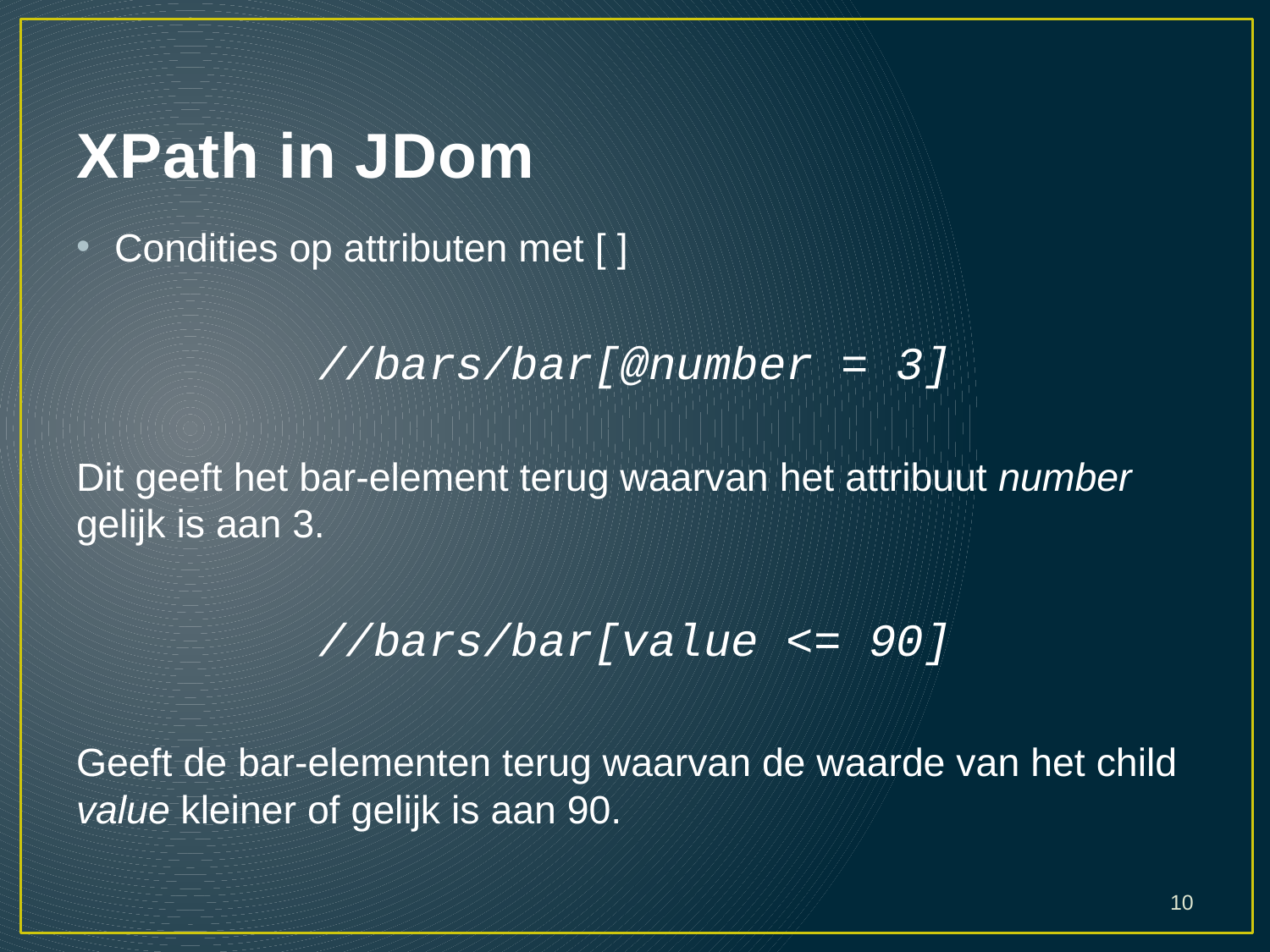

# XPath in JDom
Condities op attributen met [ ]

//bars/bar[@number = 3]

Dit geeft het bar-element terug waarvan het attribuut number gelijk is aan 3.

//bars/bar[value <= 90]

Geeft de bar-elementen terug waarvan de waarde van het child value kleiner of gelijk is aan 90.

10